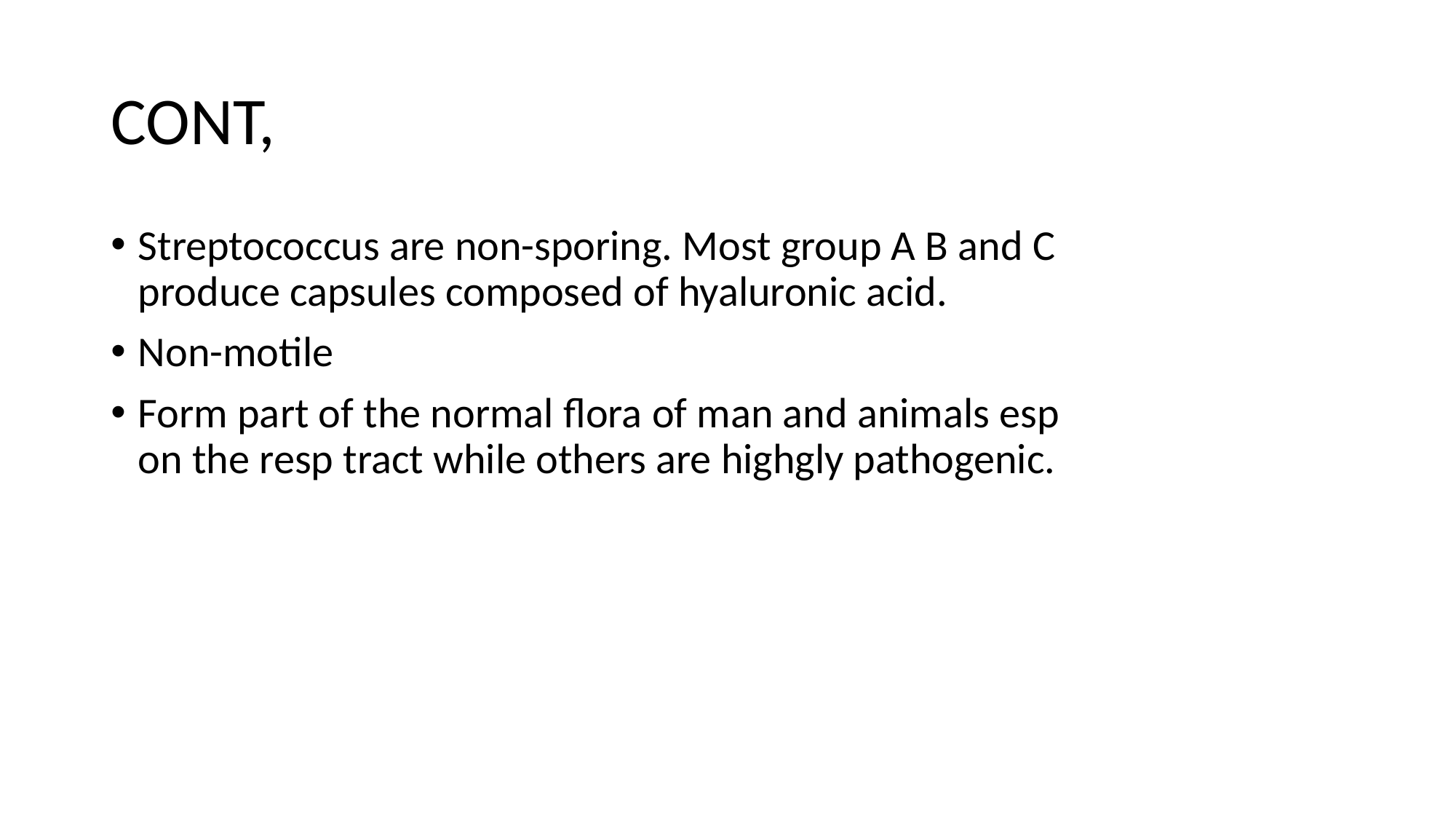

# CONT,
Streptococcus are non-sporing. Most group A B and C produce capsules composed of hyaluronic acid.
Non-motile
Form part of the normal flora of man and animals esp on the resp tract while others are highgly pathogenic.